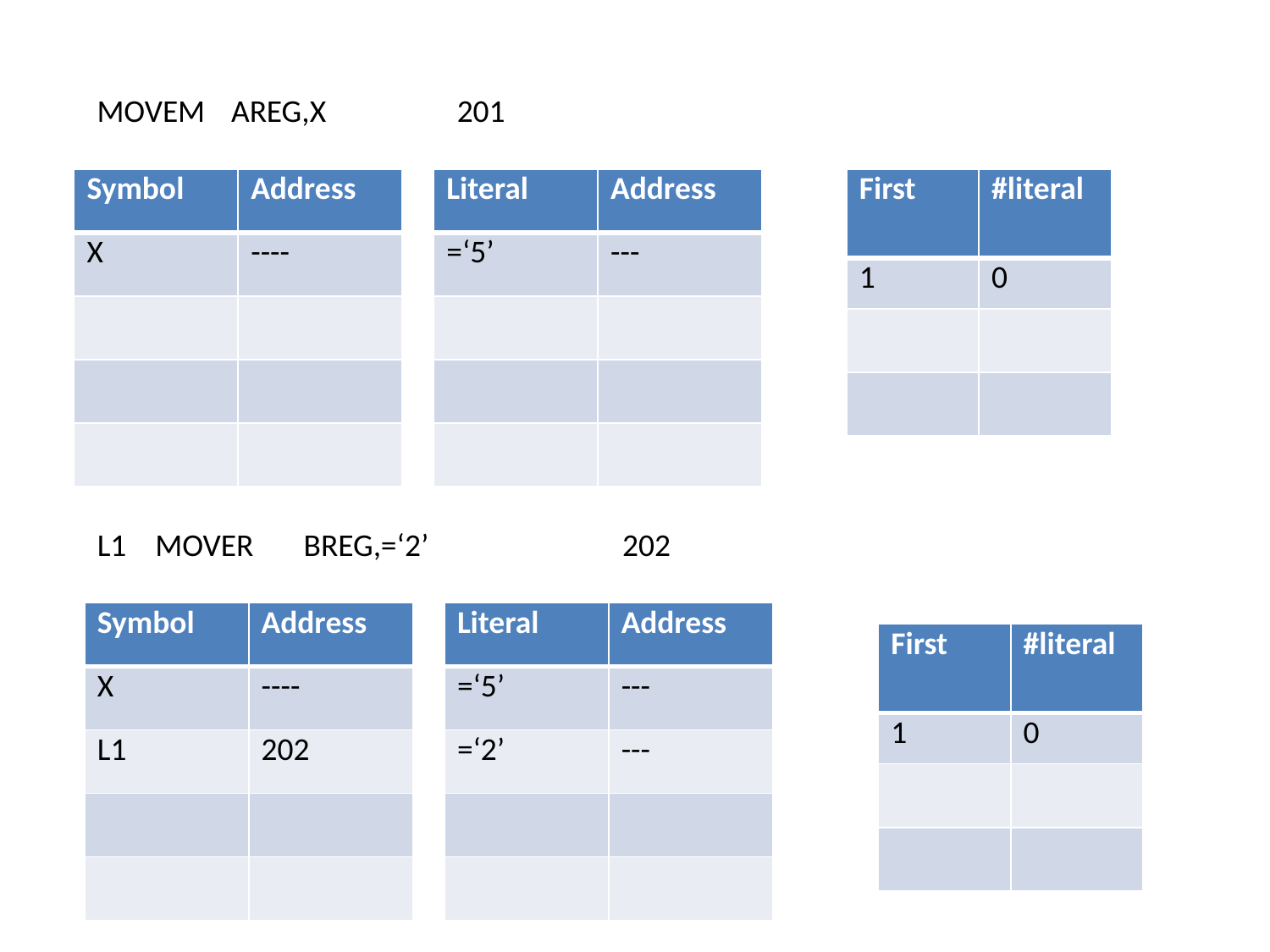

MOVEM	 AREG,X
201
| Symbol | Address |
| --- | --- |
| X | ---- |
|  |  |
|  |  |
|  |  |
| Literal | Address |
| --- | --- |
| =‘5’ | --- |
|  |  |
|  |  |
|  |  |
| First | #literal |
| --- | --- |
| 1 | 0 |
|  |  |
|  |  |
L1    MOVER       BREG,=‘2’                           202
| Symbol | Address |
| --- | --- |
| X | ---- |
| L1 | 202 |
|  |  |
|  |  |
| Literal | Address |
| --- | --- |
| =‘5’ | --- |
| =‘2’ | --- |
|  |  |
|  |  |
| First | #literal |
| --- | --- |
| 1 | 0 |
|  |  |
|  |  |